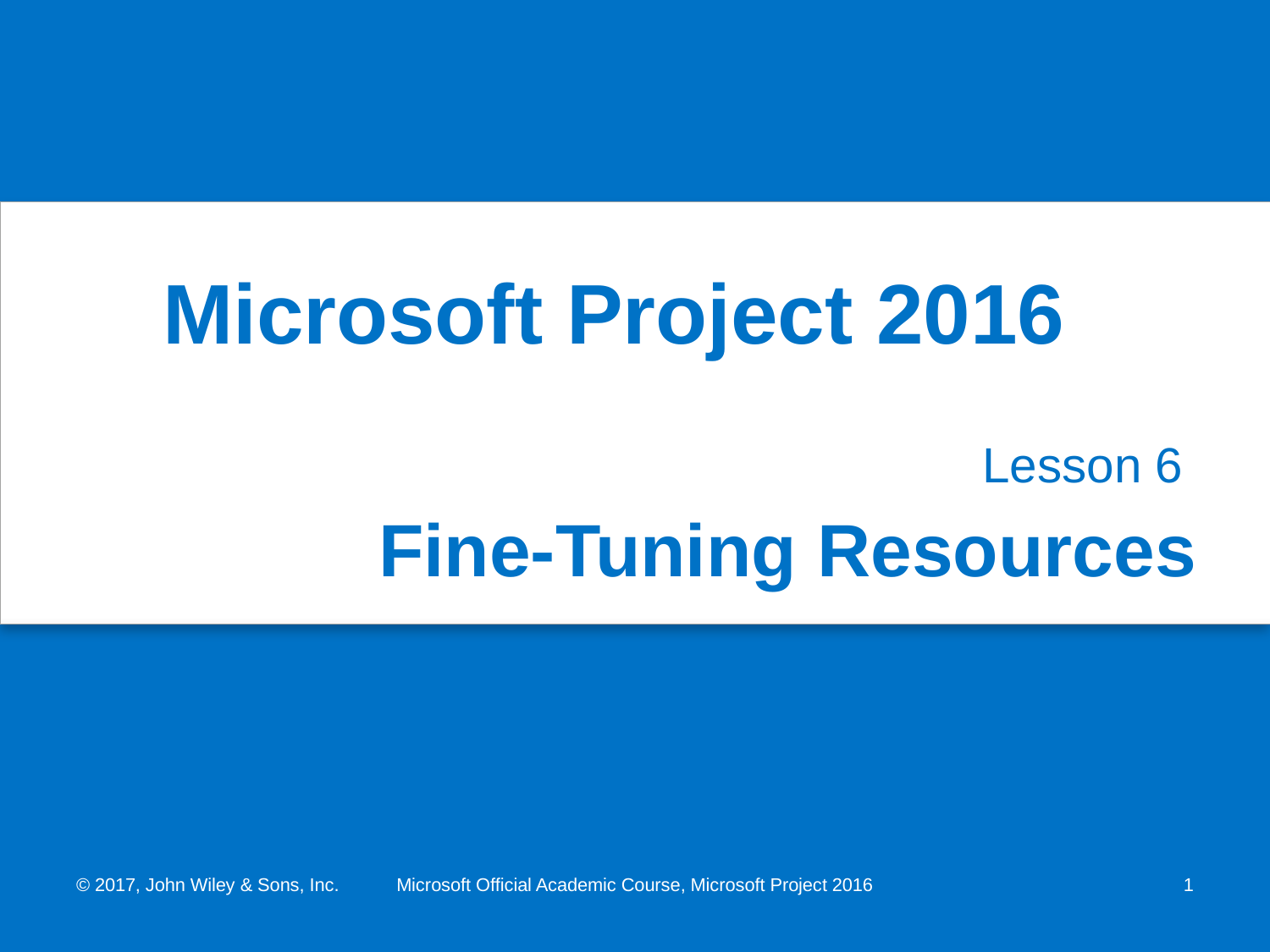

Microsoft Project 2016
Lesson 6
Fine-Tuning Resources
© 2017, John Wiley & Sons, Inc.
Microsoft Official Academic Course, Microsoft Project 2016
1